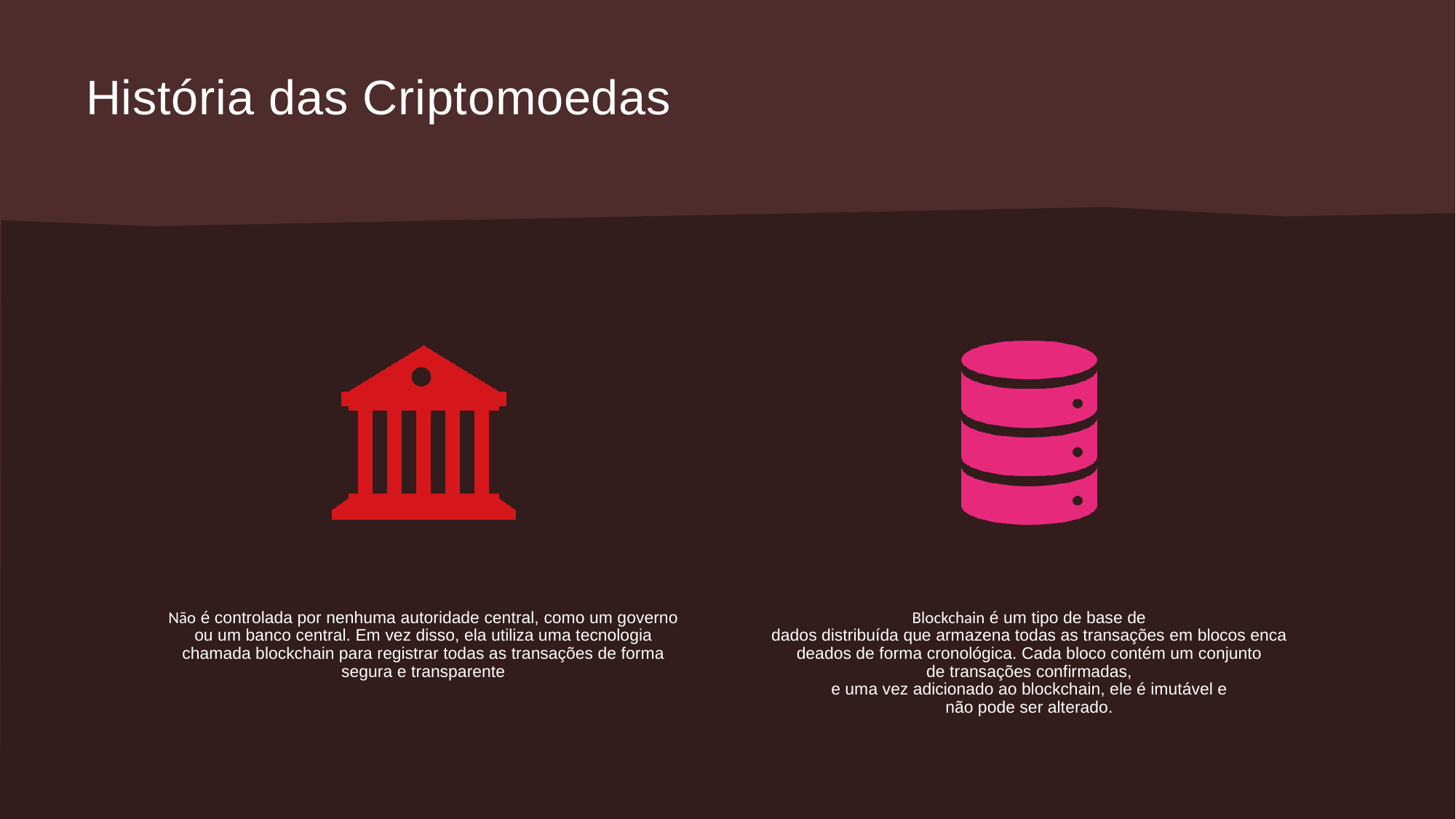

# História das Criptomoedas

Não é controlada por nenhuma autoridade central, como um governo ou um banco central. Em vez disso, ela utiliza uma tecnologia chamada blockchain para registrar todas as transações de forma segura e transparente
Blockchain é um tipo de base de dados distribuída que armazena todas as transações em blocos encadeados de forma cronológica. Cada bloco contém um conjunto de transações confirmadas, e uma vez adicionado ao blockchain, ele é imutável e não pode ser alterado.